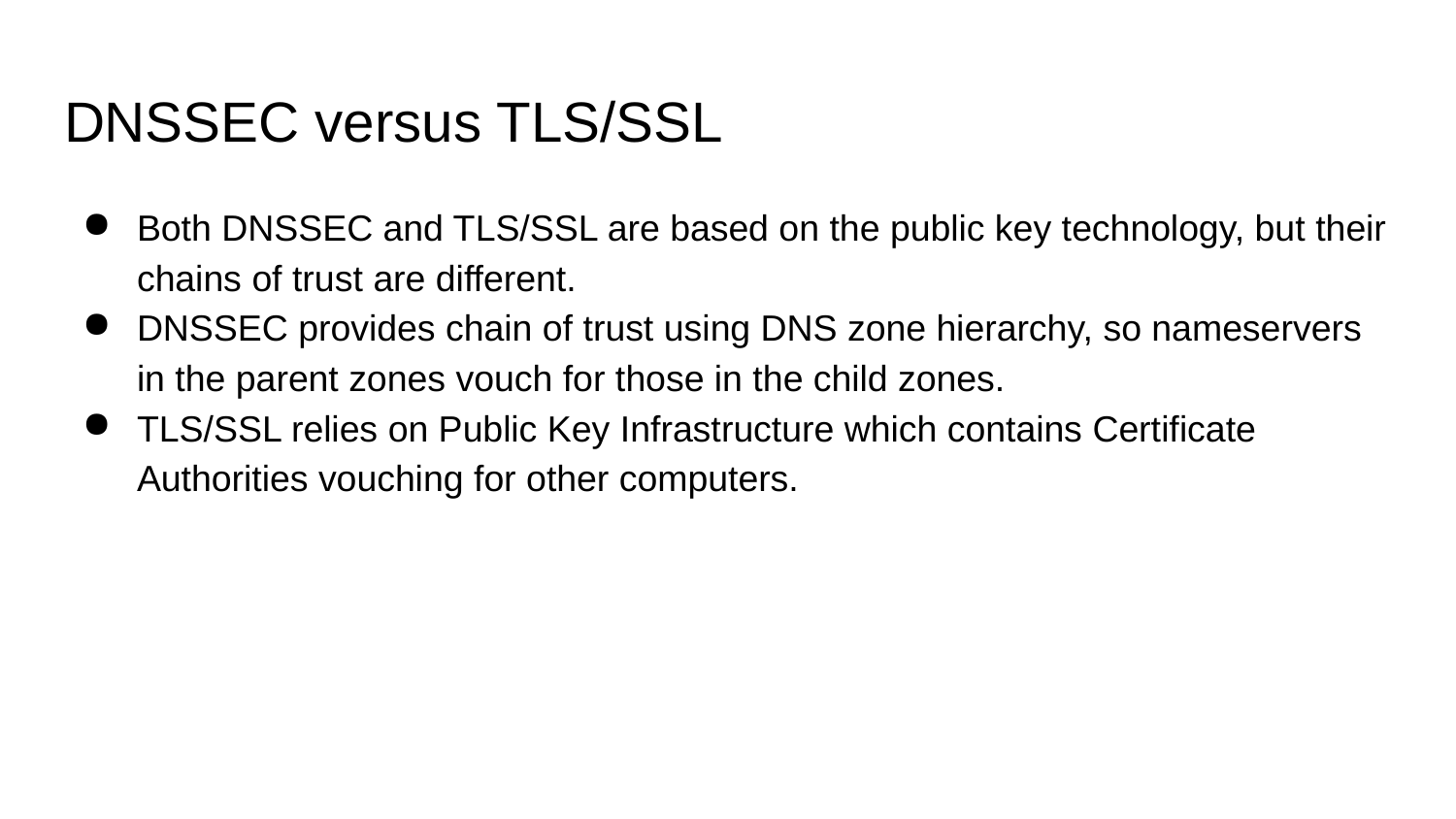

# DNSSEC versus TLS/SSL
Both DNSSEC and TLS/SSL are based on the public key technology, but their chains of trust are different.
DNSSEC provides chain of trust using DNS zone hierarchy, so nameservers in the parent zones vouch for those in the child zones.
TLS/SSL relies on Public Key Infrastructure which contains Certificate Authorities vouching for other computers.